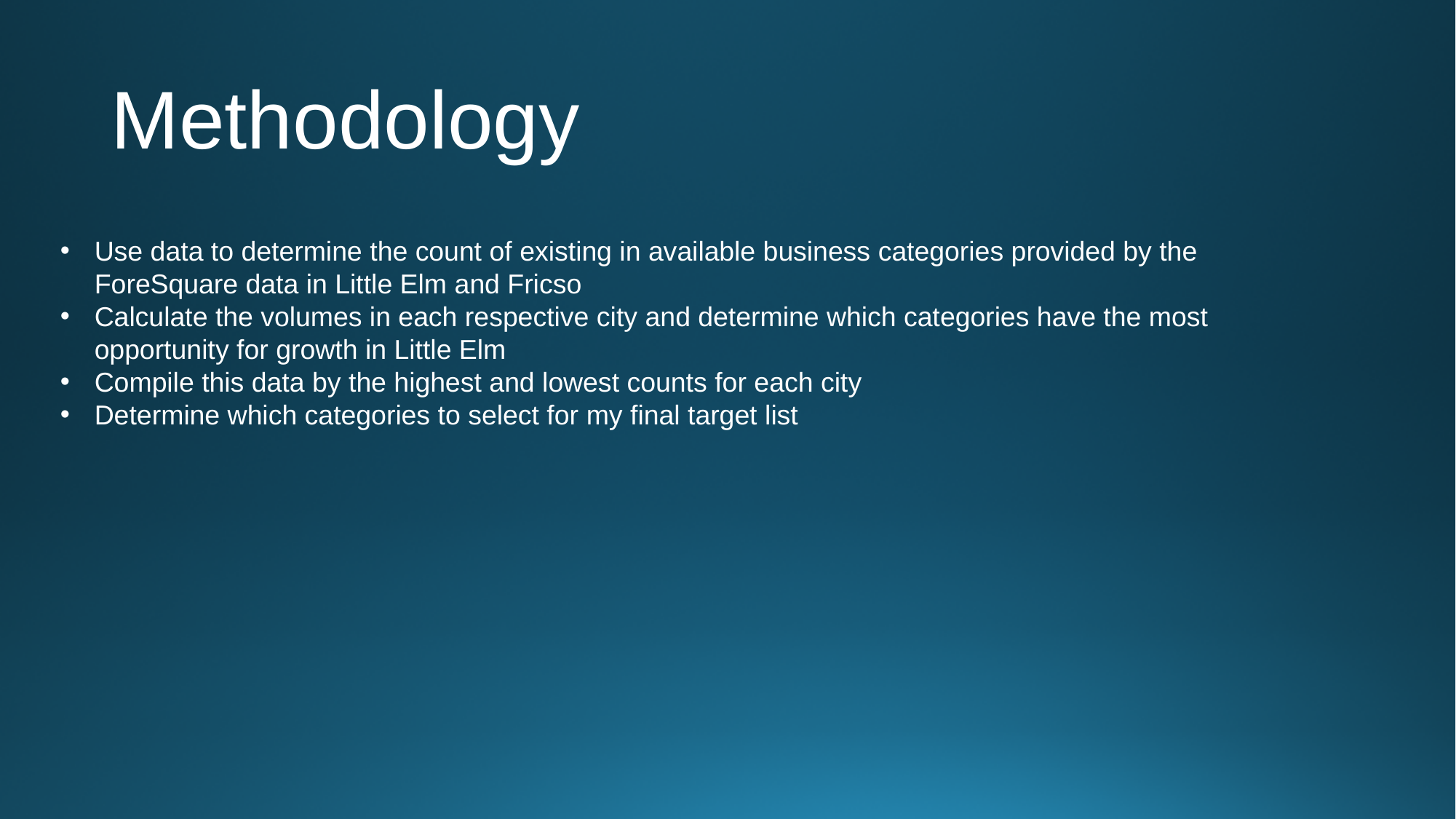

# Methodology
Use data to determine the count of existing in available business categories provided by the ForeSquare data in Little Elm and Fricso
Calculate the volumes in each respective city and determine which categories have the most opportunity for growth in Little Elm
Compile this data by the highest and lowest counts for each city
Determine which categories to select for my final target list